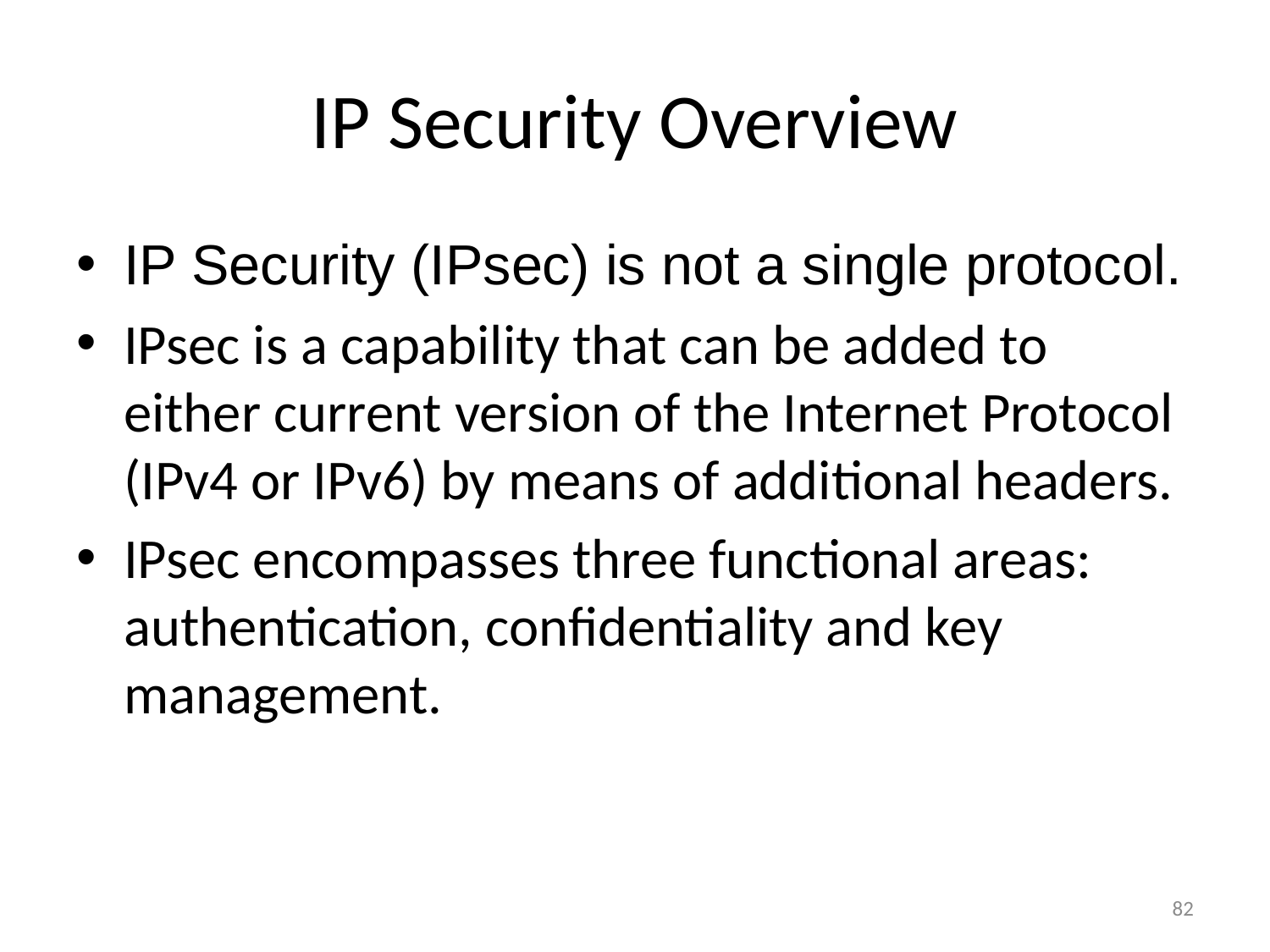

# IP Security Overview
IP Security (IPsec) is not a single protocol.
IPsec is a capability that can be added to either current version of the Internet Protocol (IPv4 or IPv6) by means of additional headers.
IPsec encompasses three functional areas: authentication, confidentiality and key management.
82